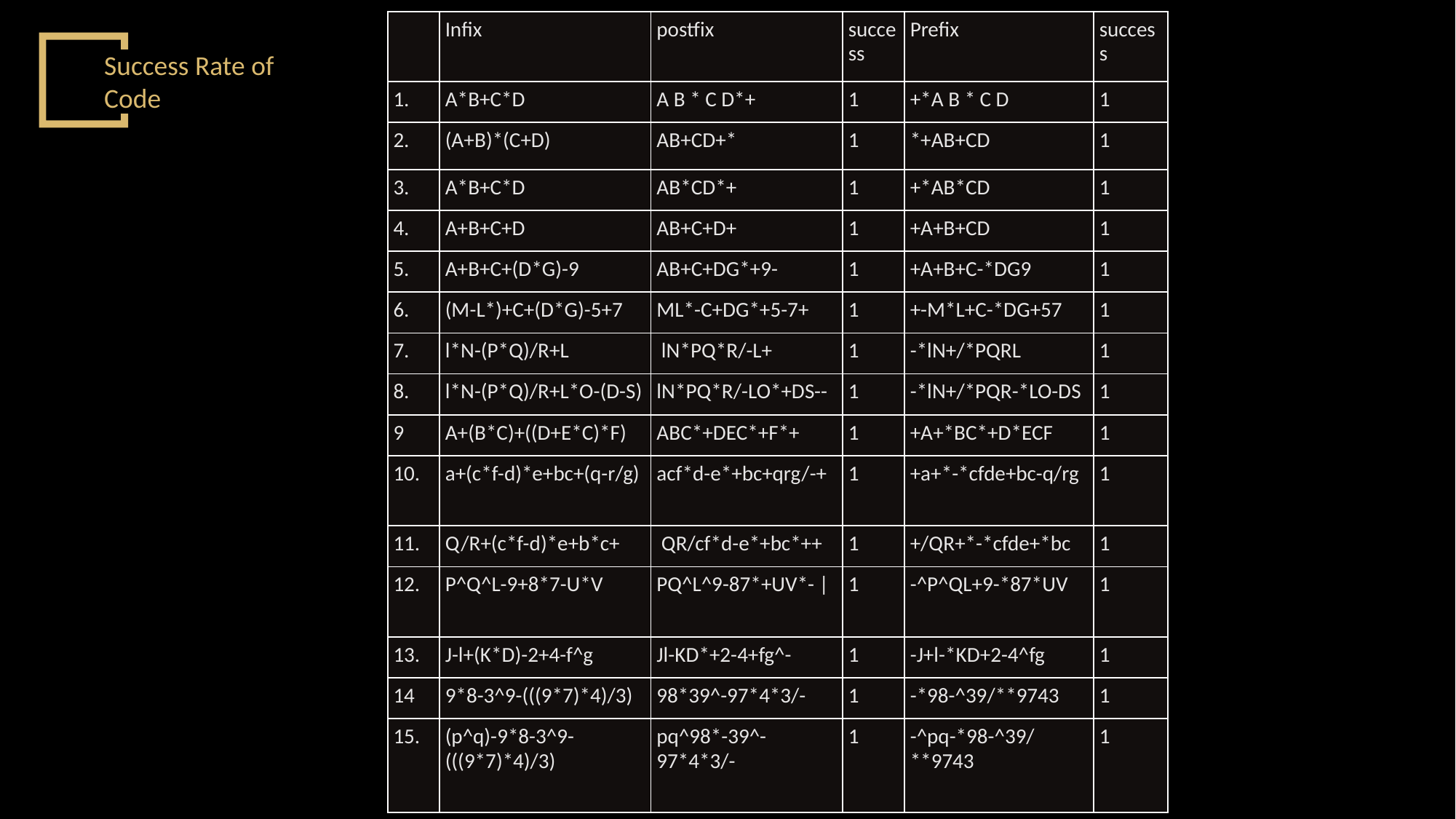

|  | Infix | postfix | success | Prefix | success |
| --- | --- | --- | --- | --- | --- |
| 1. | A\*B+C\*D | A B \* C D\*+ | 1 | +\*A B \* C D | 1 |
| 2. | (A+B)\*(C+D) | AB+CD+\* | 1 | \*+AB+CD | 1 |
| 3. | A\*B+C\*D | AB\*CD\*+ | 1 | +\*AB\*CD | 1 |
| 4. | A+B+C+D | AB+C+D+ | 1 | +A+B+CD | 1 |
| 5. | A+B+C+(D\*G)-9 | AB+C+DG\*+9- | 1 | +A+B+C-\*DG9 | 1 |
| 6. | (M-L\*)+C+(D\*G)-5+7 | ML\*-C+DG\*+5-7+ | 1 | +-M\*L+C-\*DG+57 | 1 |
| 7. | l\*N-(P\*Q)/R+L | lN\*PQ\*R/-L+ | 1 | -\*lN+/\*PQRL | 1 |
| 8. | l\*N-(P\*Q)/R+L\*O-(D-S) | lN\*PQ\*R/-LO\*+DS-- | 1 | -\*lN+/\*PQR-\*LO-DS | 1 |
| 9 | A+(B\*C)+((D+E\*C)\*F) | ABC\*+DEC\*+F\*+ | 1 | +A+\*BC\*+D\*ECF | 1 |
| 10. | a+(c\*f-d)\*e+bc+(q-r/g) | acf\*d-e\*+bc+qrg/-+ | 1 | +a+\*-\*cfde+bc-q/rg | 1 |
| 11. | Q/R+(c\*f-d)\*e+b\*c+ | QR/cf\*d-e\*+bc\*++ | 1 | +/QR+\*-\*cfde+\*bc | 1 |
| 12. | P^Q^L-9+8\*7-U\*V | PQ^L^9-87\*+UV\*- | | 1 | -^P^QL+9-\*87\*UV | 1 |
| 13. | J-l+(K\*D)-2+4-f^g | Jl-KD\*+2-4+fg^- | 1 | -J+l-\*KD+2-4^fg | 1 |
| 14 | 9\*8-3^9-(((9\*7)\*4)/3) | 98\*39^-97\*4\*3/- | 1 | -\*98-^39/\*\*9743 | 1 |
| 15. | (p^q)-9\*8-3^9-(((9\*7)\*4)/3) | pq^98\*-39^-97\*4\*3/- | 1 | -^pq-\*98-^39/\*\*9743 | 1 |

Success Rate of Code